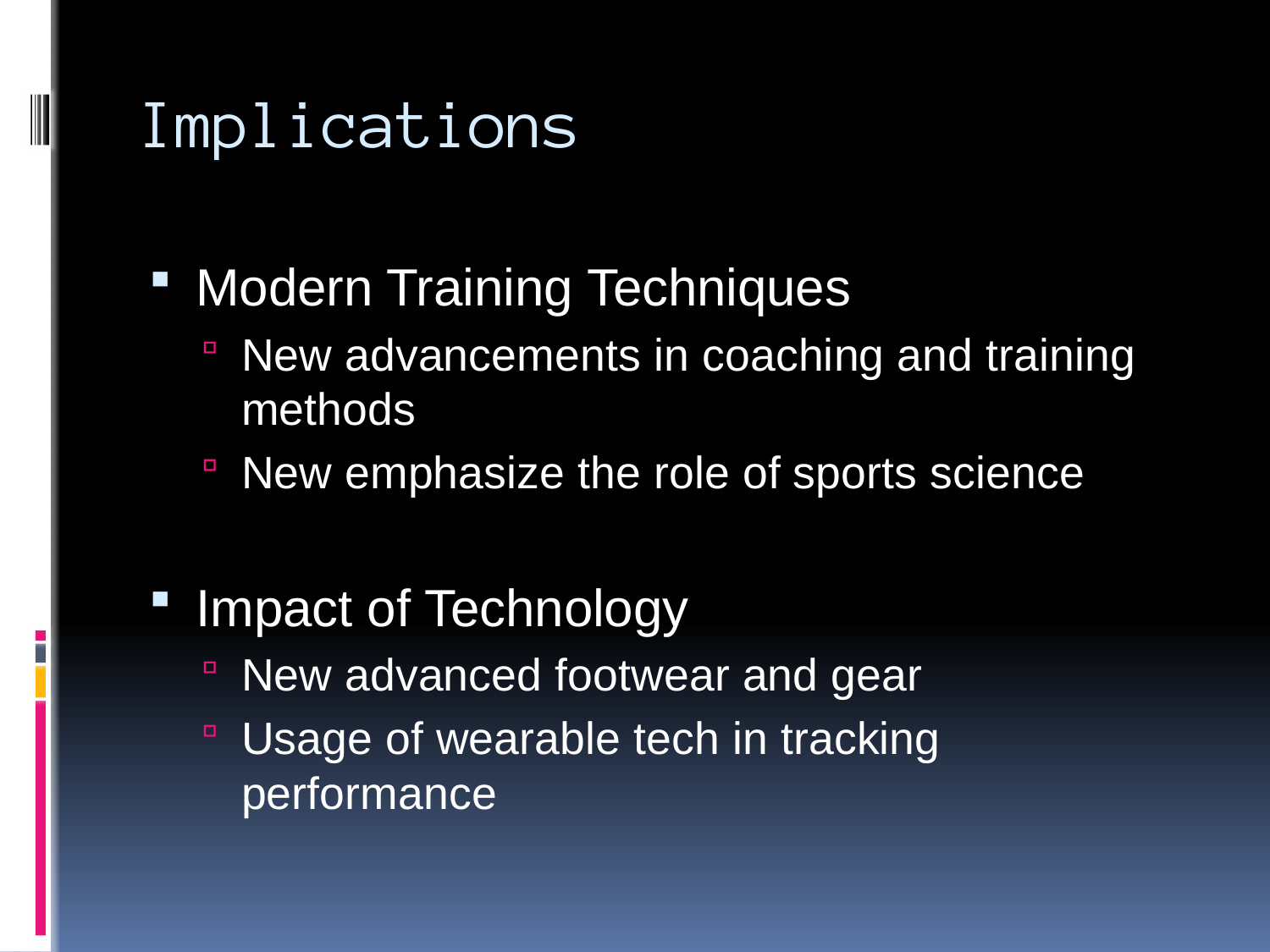

# Implications
Modern Training Techniques
New advancements in coaching and training methods
New emphasize the role of sports science

Impact of Technology
New advanced footwear and gear
Usage of wearable tech in tracking performance